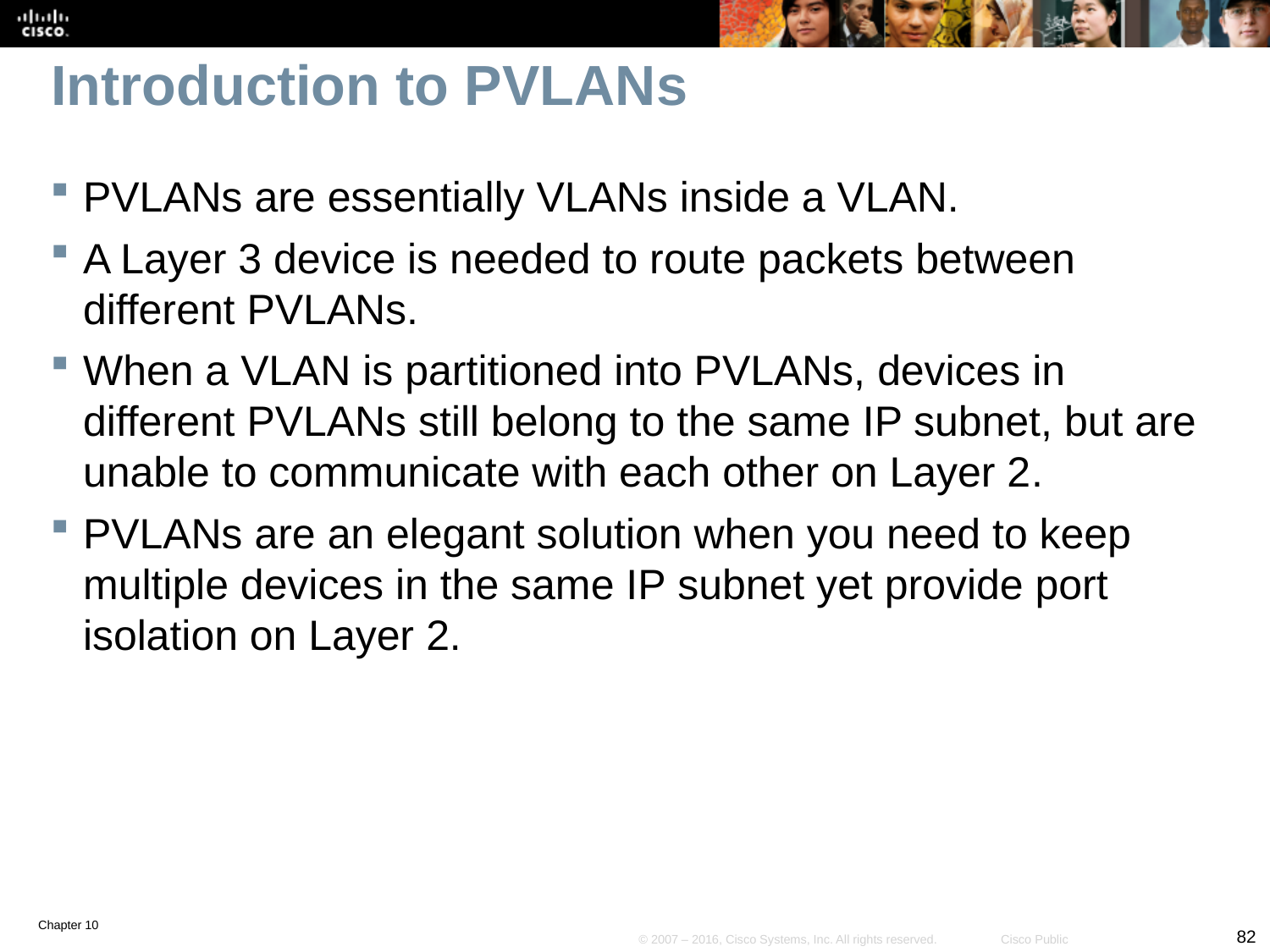

# Introduction to PVLANs
PVLANs are essentially VLANs inside a VLAN.
A Layer 3 device is needed to route packets between different PVLANs.
When a VLAN is partitioned into PVLANs, devices in different PVLANs still belong to the same IP subnet, but are unable to communicate with each other on Layer 2.
PVLANs are an elegant solution when you need to keep multiple devices in the same IP subnet yet provide port isolation on Layer 2.